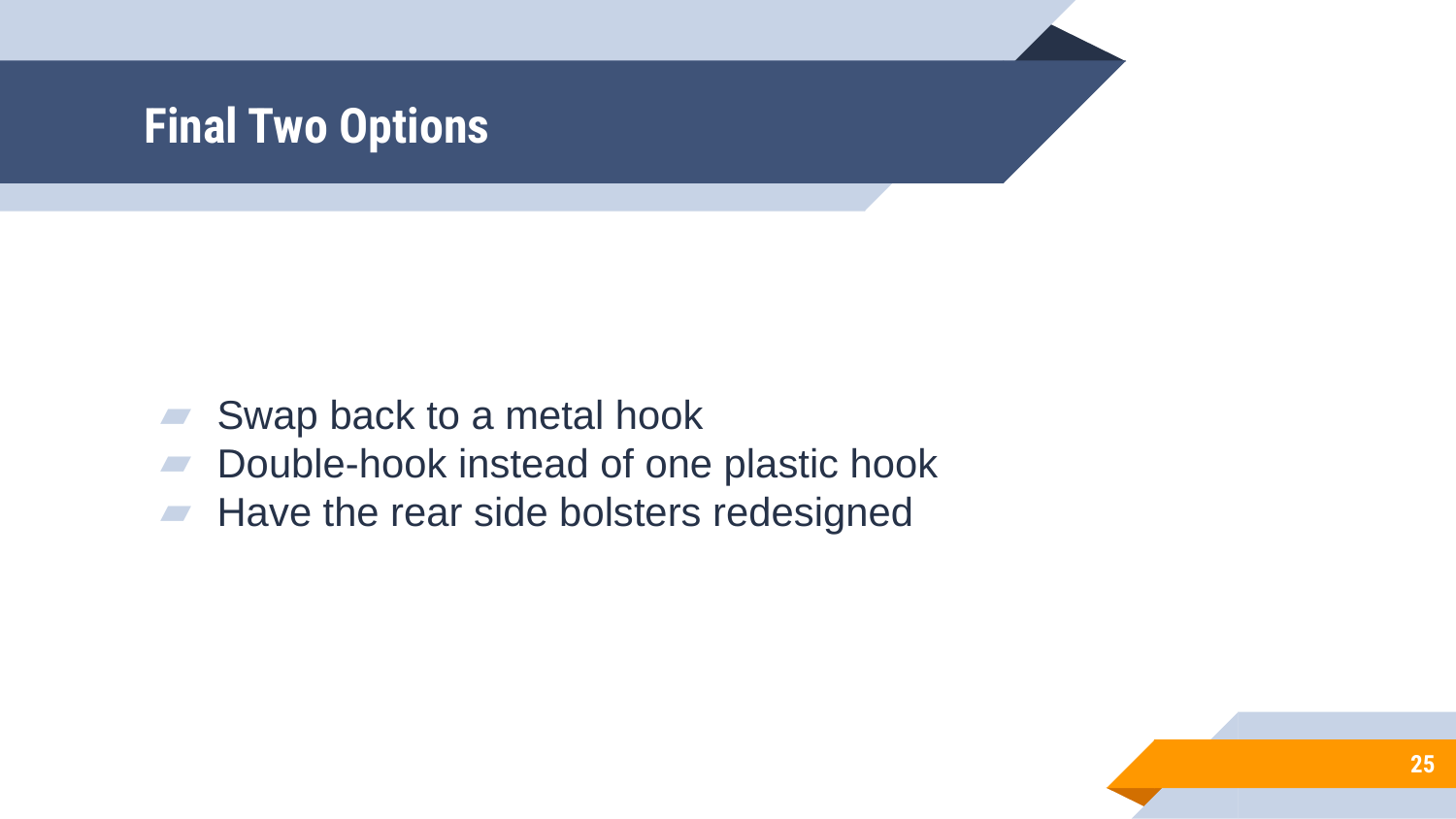

# Final Two Options
Swap back to a metal hook
Double-hook instead of one plastic hook
Have the rear side bolsters redesigned
25